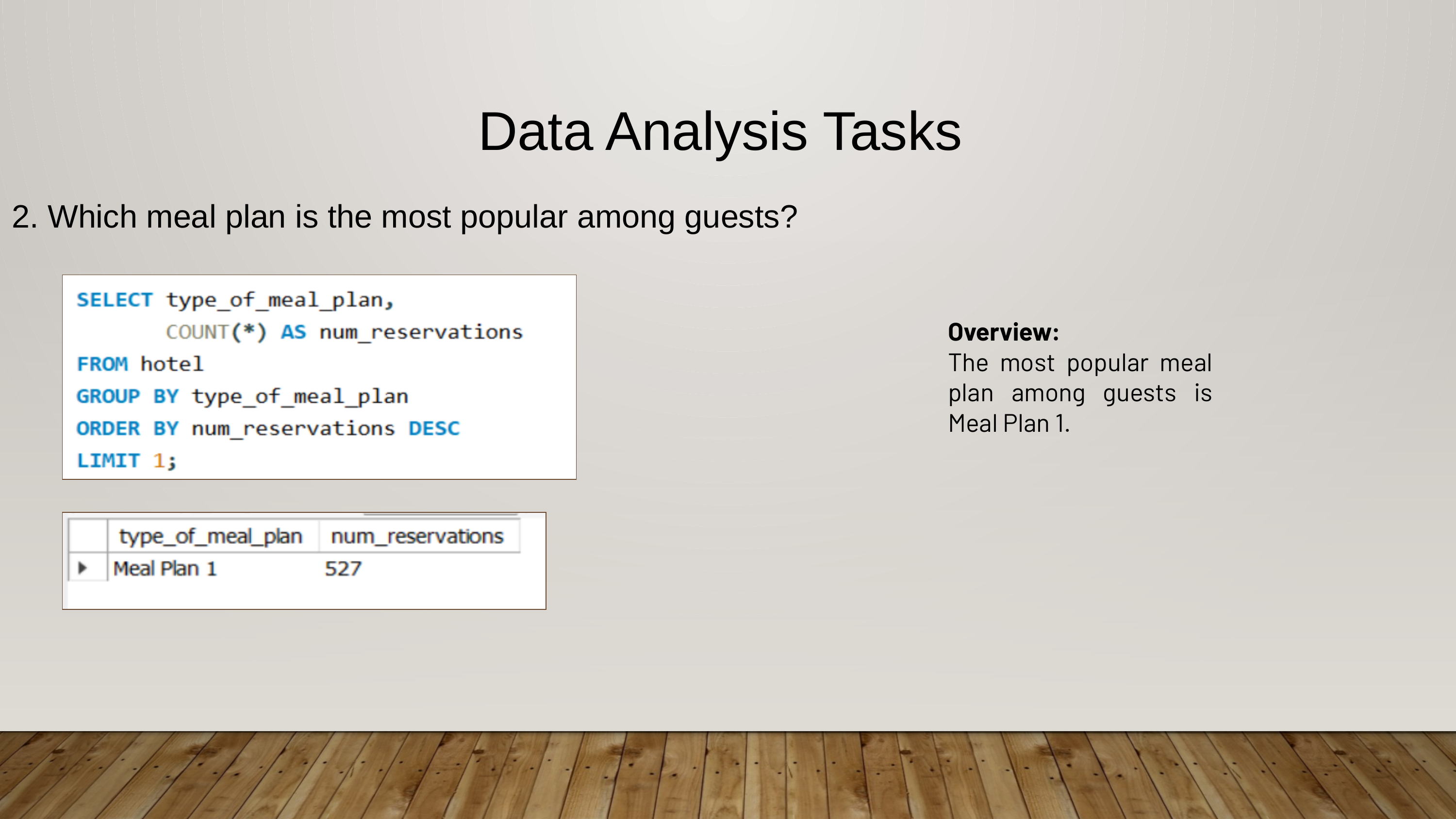

Data Analysis Tasks
2. Which meal plan is the most popular among guests?

Overview:
The most popular meal plan among guests is Meal Plan 1.